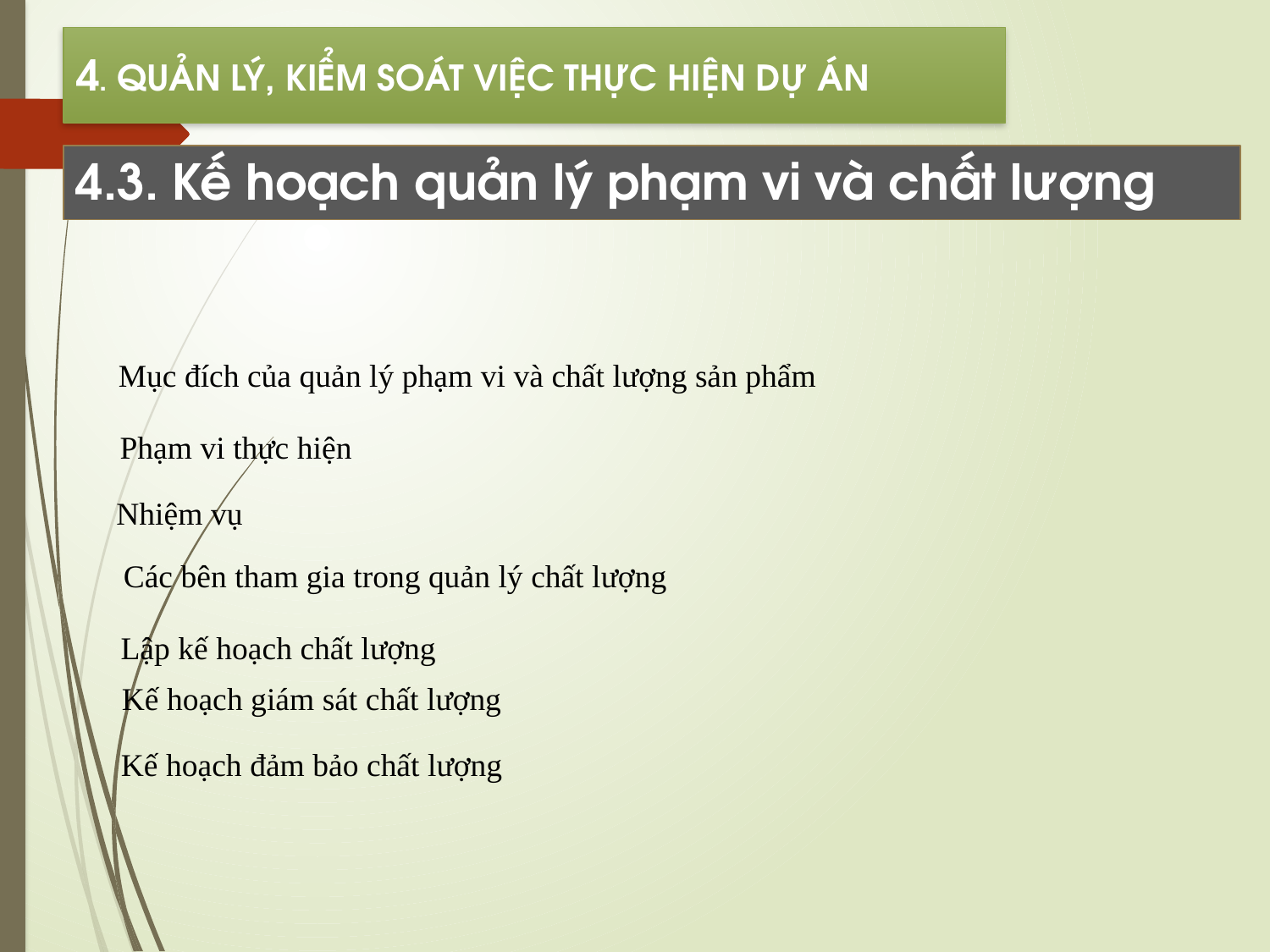

4. QUẢN LÝ, KIỂM SOÁT VIỆC THỰC HIỆN DỰ ÁN

4.3. Kế hoạch quản lý phạm vi và chất lượng

Mục đích của quản lý phạm vi và chất lượng sản phẩm
Phạm vi thực hiện
Nhiệm vụ
Các bên tham gia trong quản lý chất lượng
Lập kế hoạch chất lượng
Kế hoạch giám sát chất lượng
Kế hoạch đảm bảo chất lượng